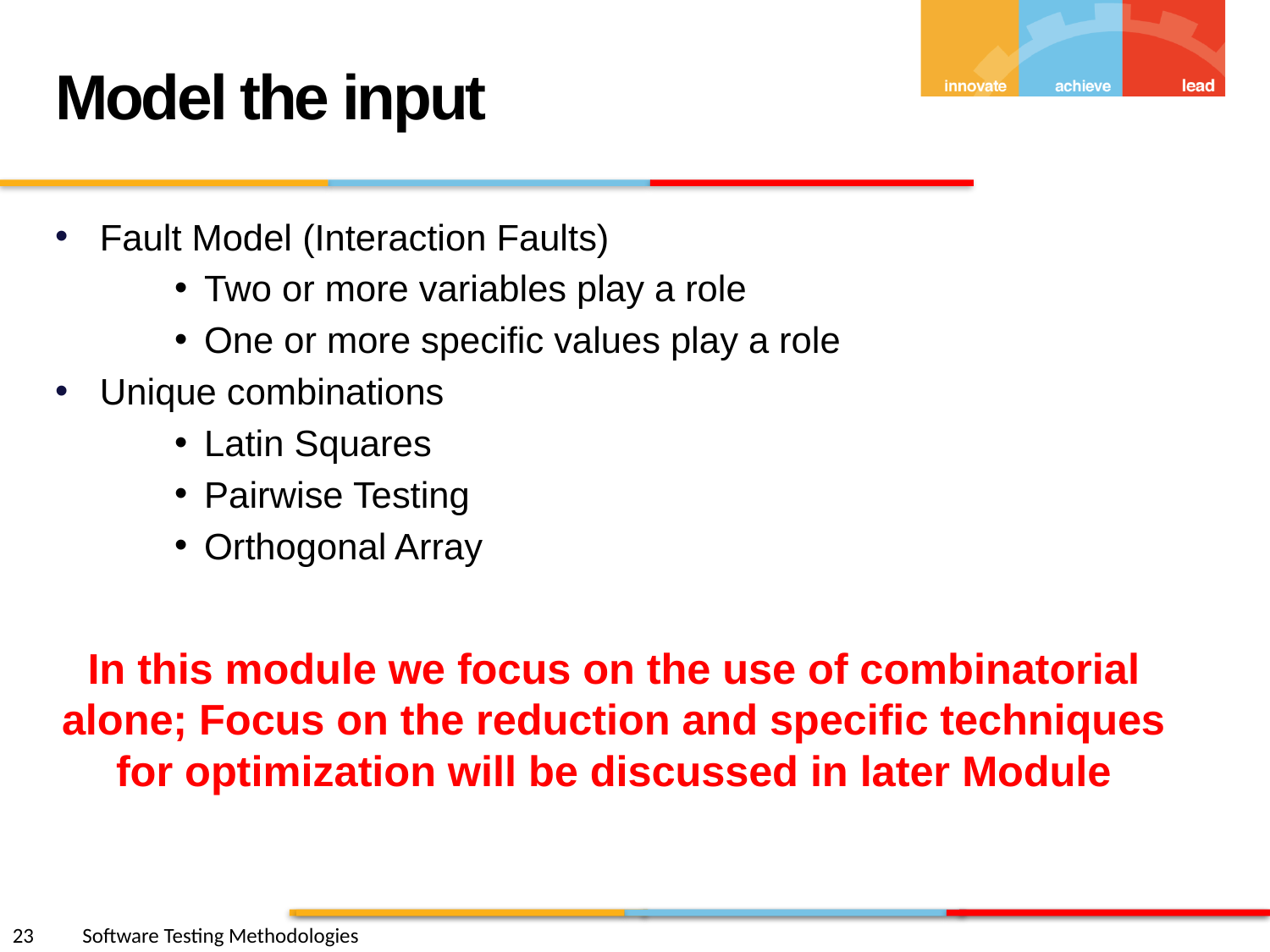

Model the input
Fault Model (Interaction Faults)
Two or more variables play a role
One or more specific values play a role
Unique combinations
Latin Squares
Pairwise Testing
Orthogonal Array

In this module we focus on the use of combinatorial alone; Focus on the reduction and specific techniques for optimization will be discussed in later Module